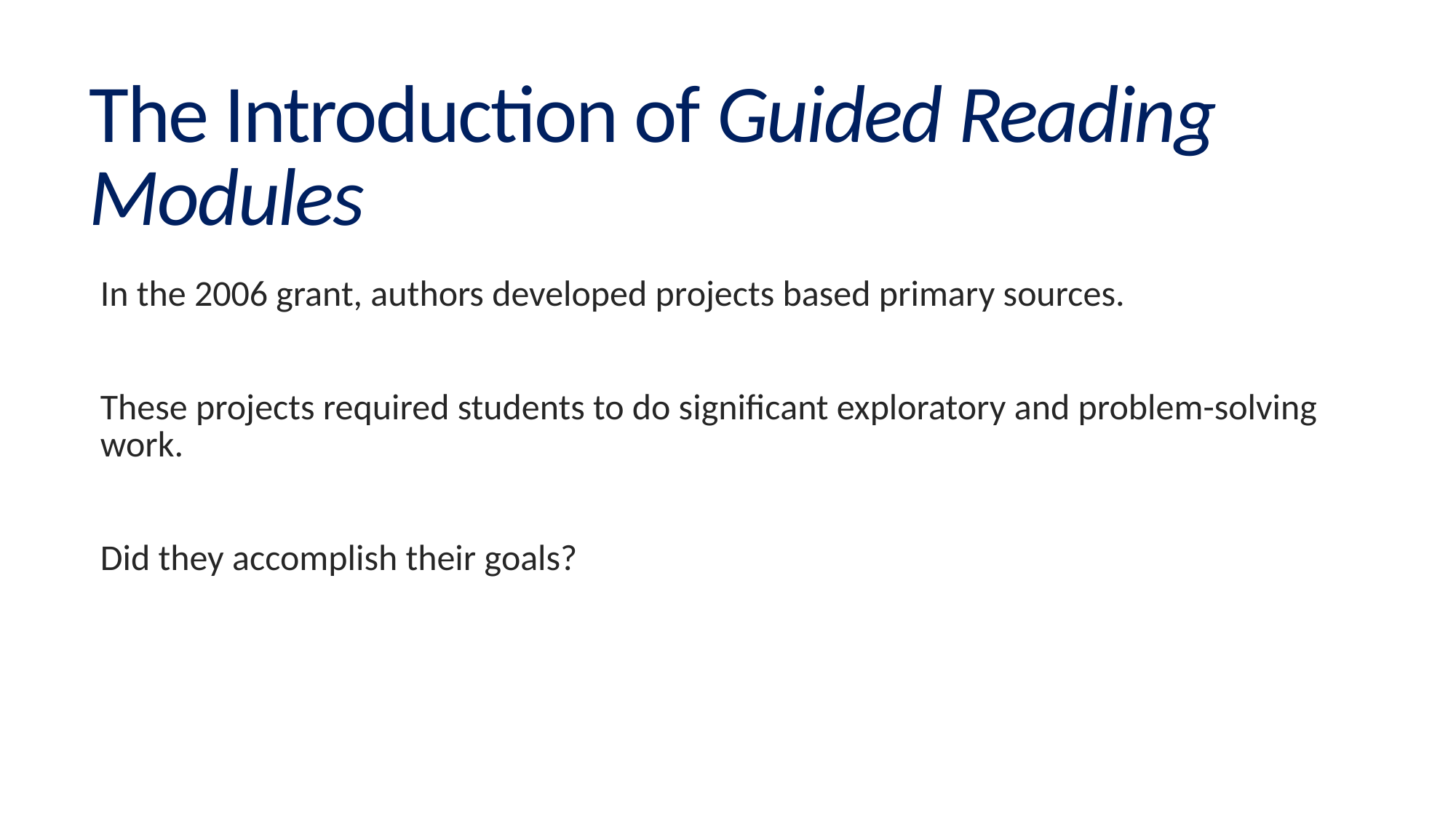

# The Introduction of Guided Reading Modules
In the 2006 grant, authors developed projects based primary sources.

These projects required students to do significant exploratory and problem-solving work.

Did they accomplish their goals?